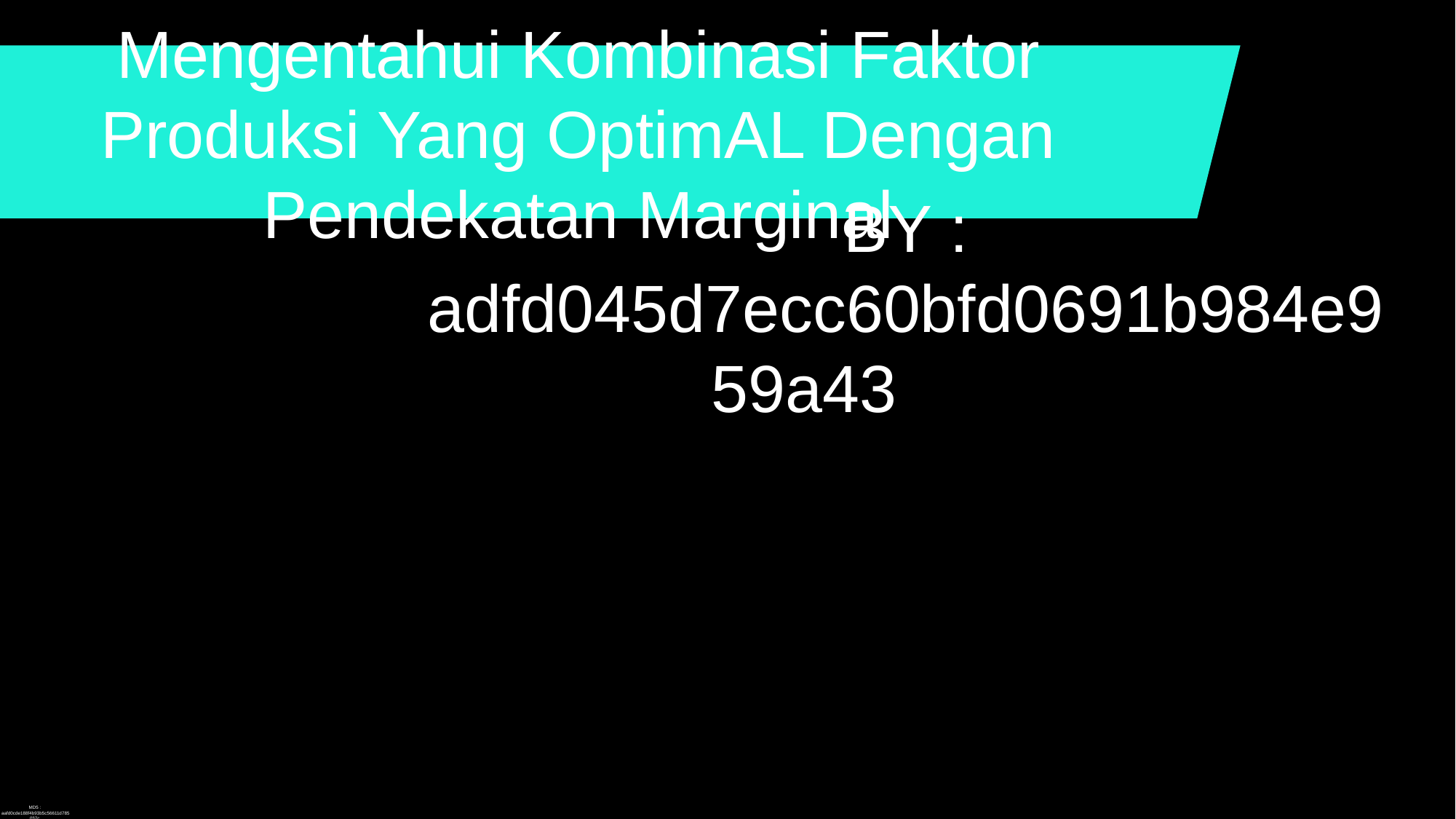

Mengentahui Kombinasi Faktor Produksi Yang OptimAL Dengan Pendekatan Marginal
BY : adfd045d7ecc60bfd0691b984e959a43 (MD5)
MD5 :  aafd0cde188f4b93b5c56611d785037c